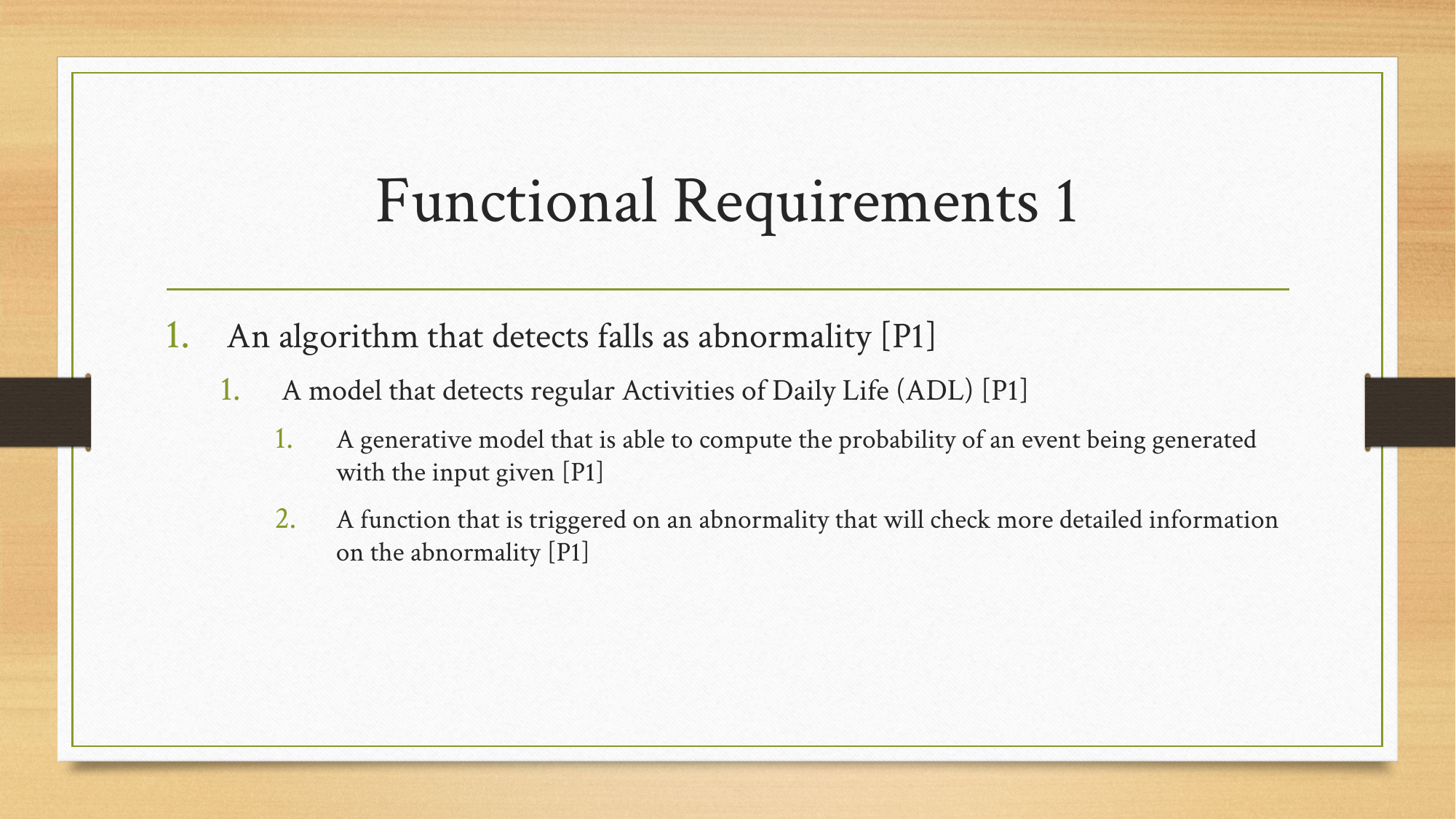

# Functional Requirements 1
An algorithm that detects falls as abnormality [P1]
A model that detects regular Activities of Daily Life (ADL) [P1]
A generative model that is able to compute the probability of an event being generated with the input given [P1]
A function that is triggered on an abnormality that will check more detailed information on the abnormality [P1]